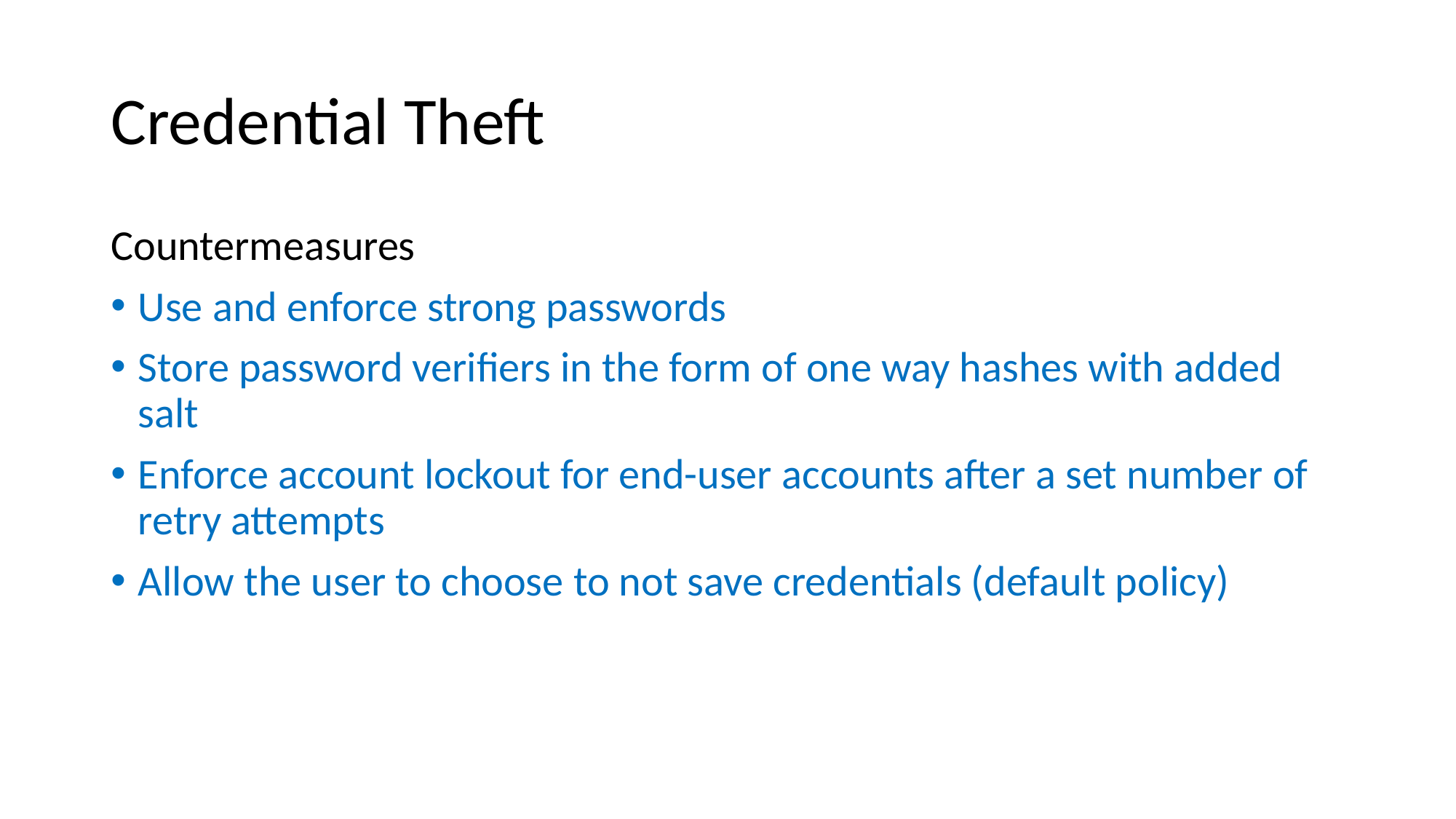

# Credential Theft
Countermeasures
Use and enforce strong passwords
Store password verifiers in the form of one way hashes with added salt
Enforce account lockout for end-user accounts after a set number of retry attempts
Allow the user to choose to not save credentials (default policy)